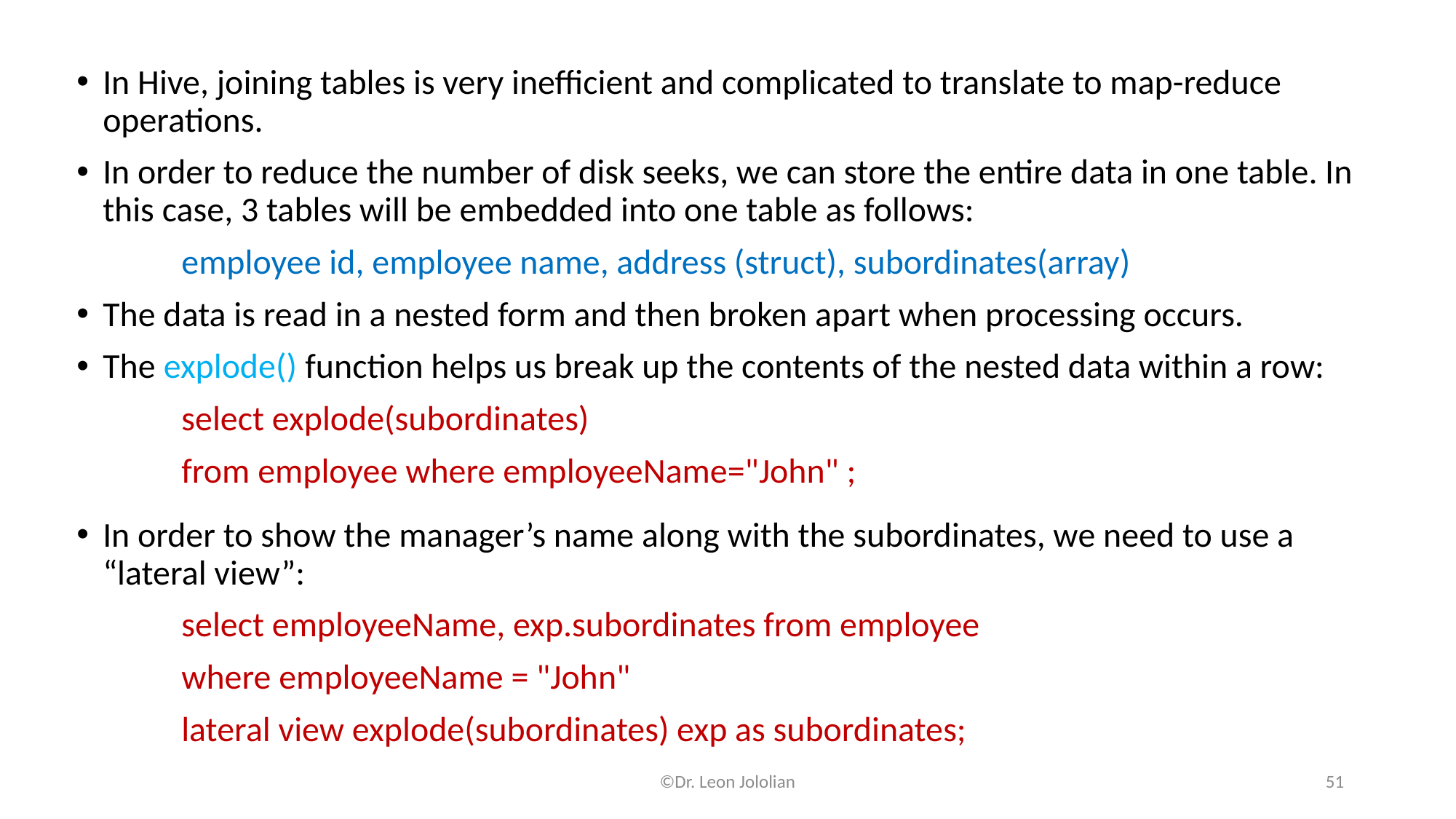

In Hive, joining tables is very inefficient and complicated to translate to map-reduce operations.
In order to reduce the number of disk seeks, we can store the entire data in one table. In this case, 3 tables will be embedded into one table as follows:
	employee id, employee name, address (struct), subordinates(array)
The data is read in a nested form and then broken apart when processing occurs.
The explode() function helps us break up the contents of the nested data within a row:
	select explode(subordinates)
	from employee where employeeName="John" ;
In order to show the manager’s name along with the subordinates, we need to use a “lateral view”:
	select employeeName, exp.subordinates from employee
	where employeeName = "John"
	lateral view explode(subordinates) exp as subordinates;

©Dr. Leon Jololian
51